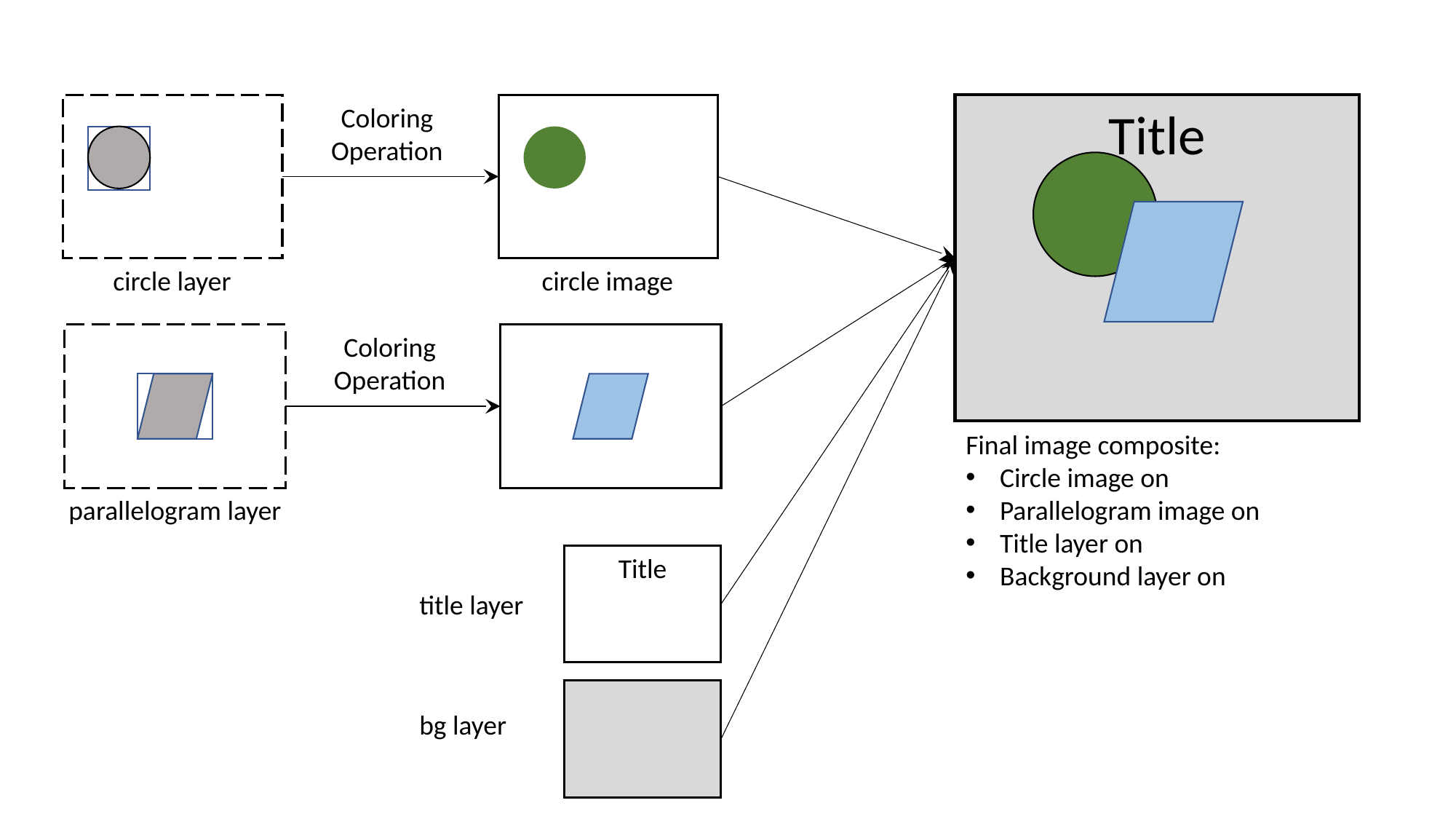

Coloring Operation

Title

circle layer
circle image

Coloring Operation

Final image composite:
Circle image on
Parallelogram image on
Title layer on
Background layer on
parallelogram layer
Title
title layer

bg layer